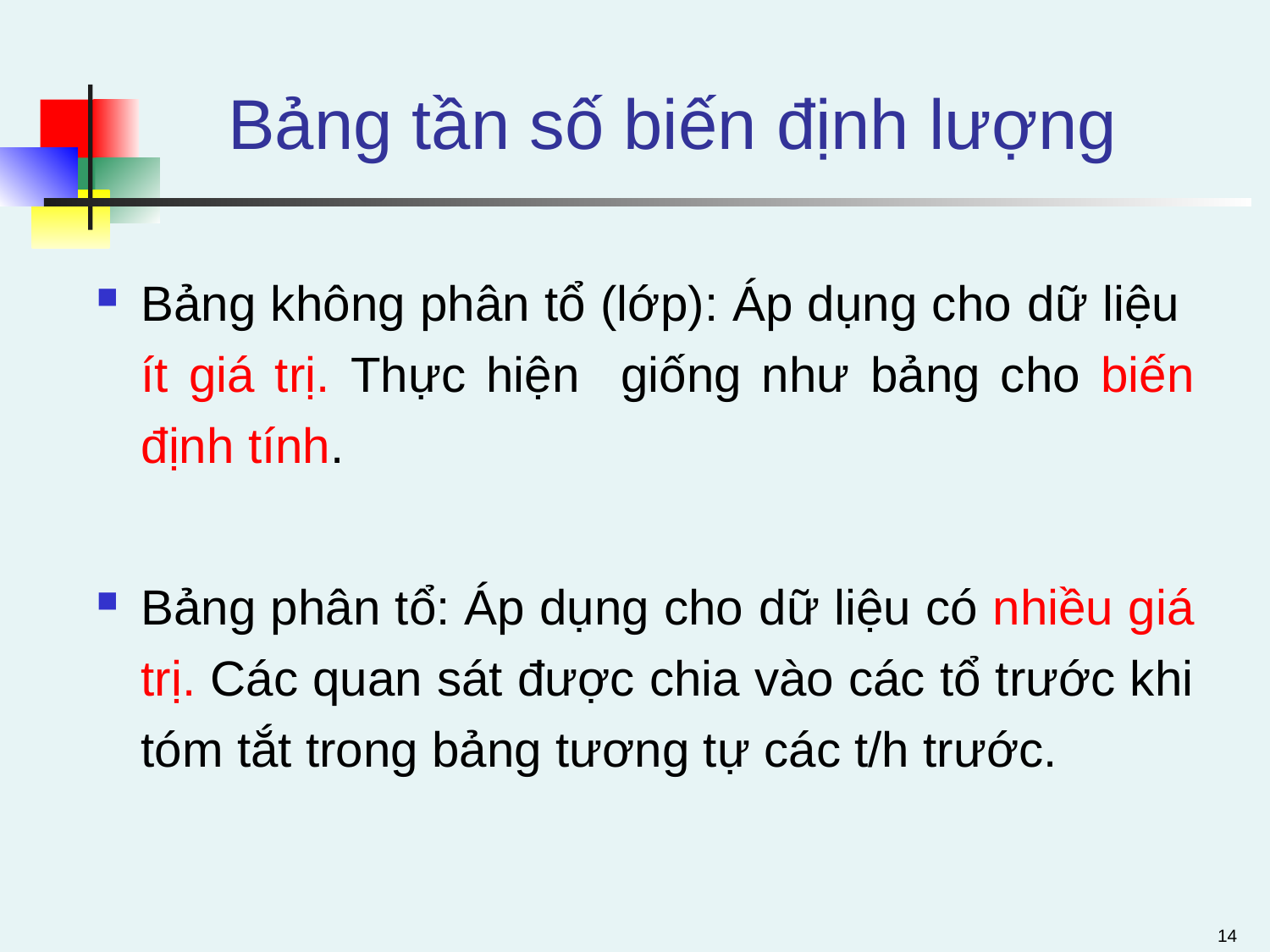

# Bảng tần số biến định lượng
Bảng không phân tổ (lớp): Áp dụng cho dữ liệu  ít giá trị. Thực hiện  giống như bảng cho biến định tính.

Bảng phân tổ: Áp dụng cho dữ liệu có nhiều giá trị. Các quan sát được chia vào các tổ trước khi tóm tắt trong bảng tương tự các t/h trước.

14